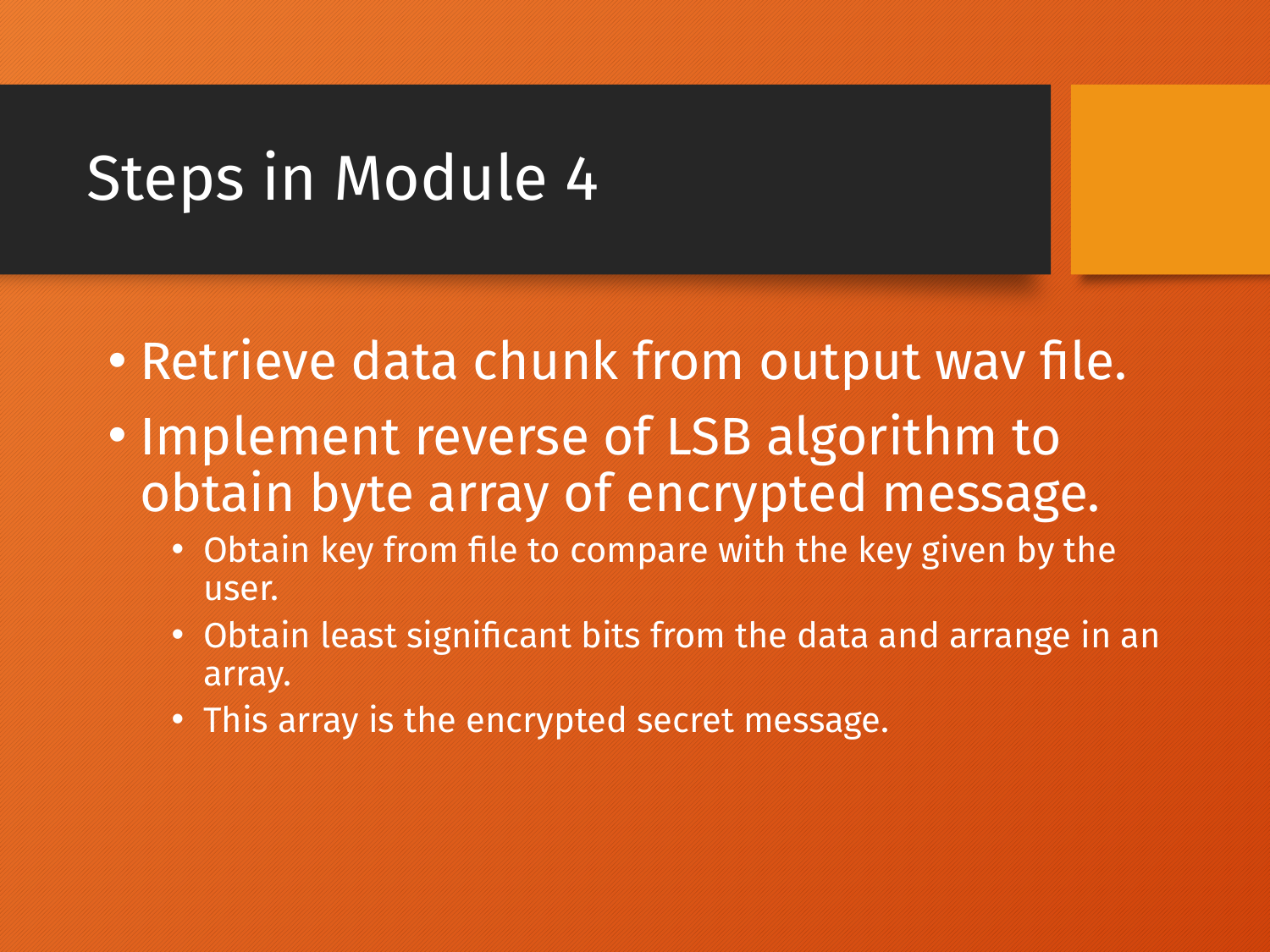

# Steps in Module 4
Retrieve data chunk from output wav file.
Implement reverse of LSB algorithm to obtain byte array of encrypted message.
Obtain key from file to compare with the key given by the user.
Obtain least significant bits from the data and arrange in an array.
This array is the encrypted secret message.